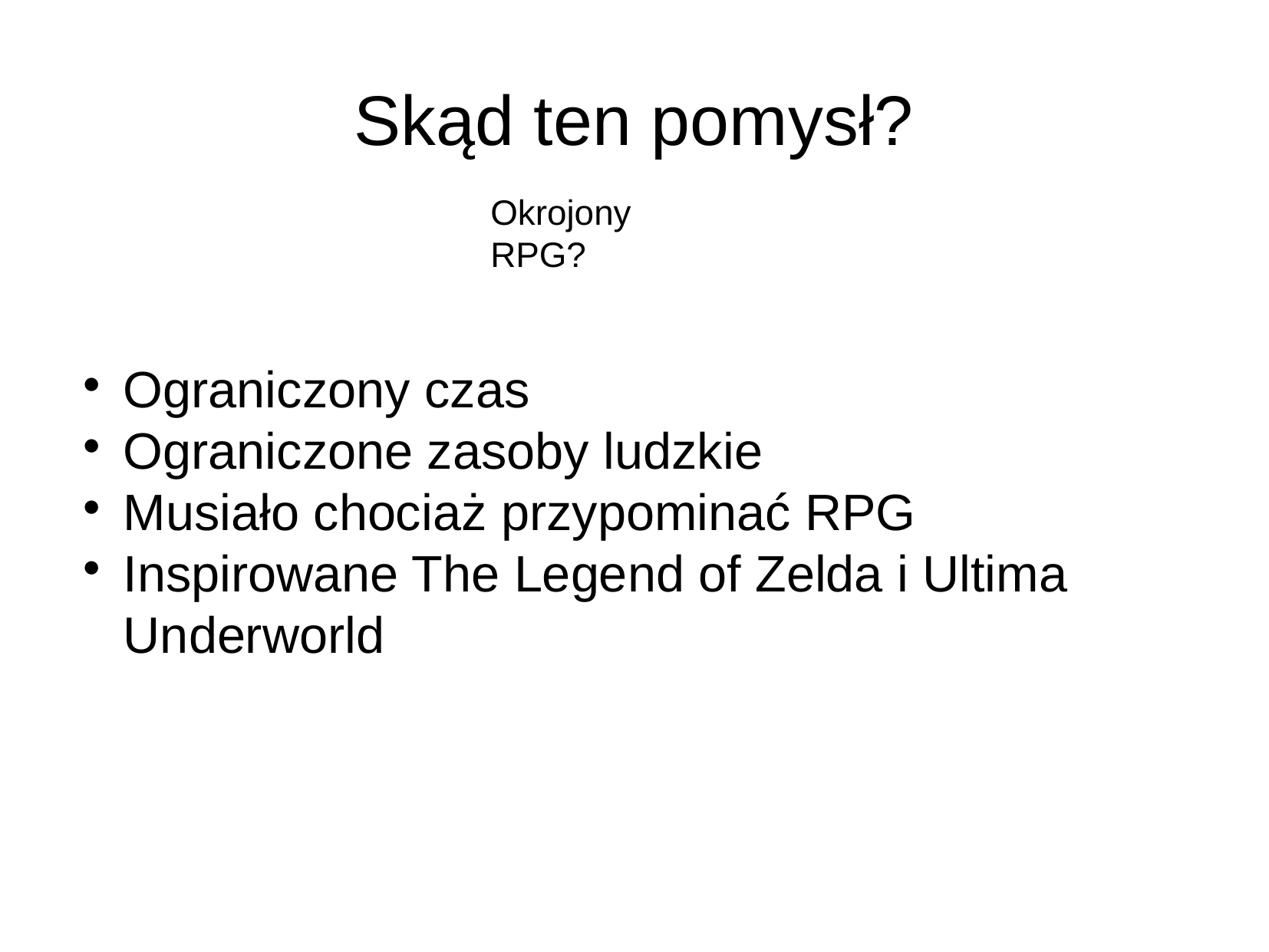

Skąd ten pomysł?
Okrojony RPG?
Ograniczony czas
Ograniczone zasoby ludzkie
Musiało chociaż przypominać RPG
Inspirowane The Legend of Zelda i Ultima Underworld